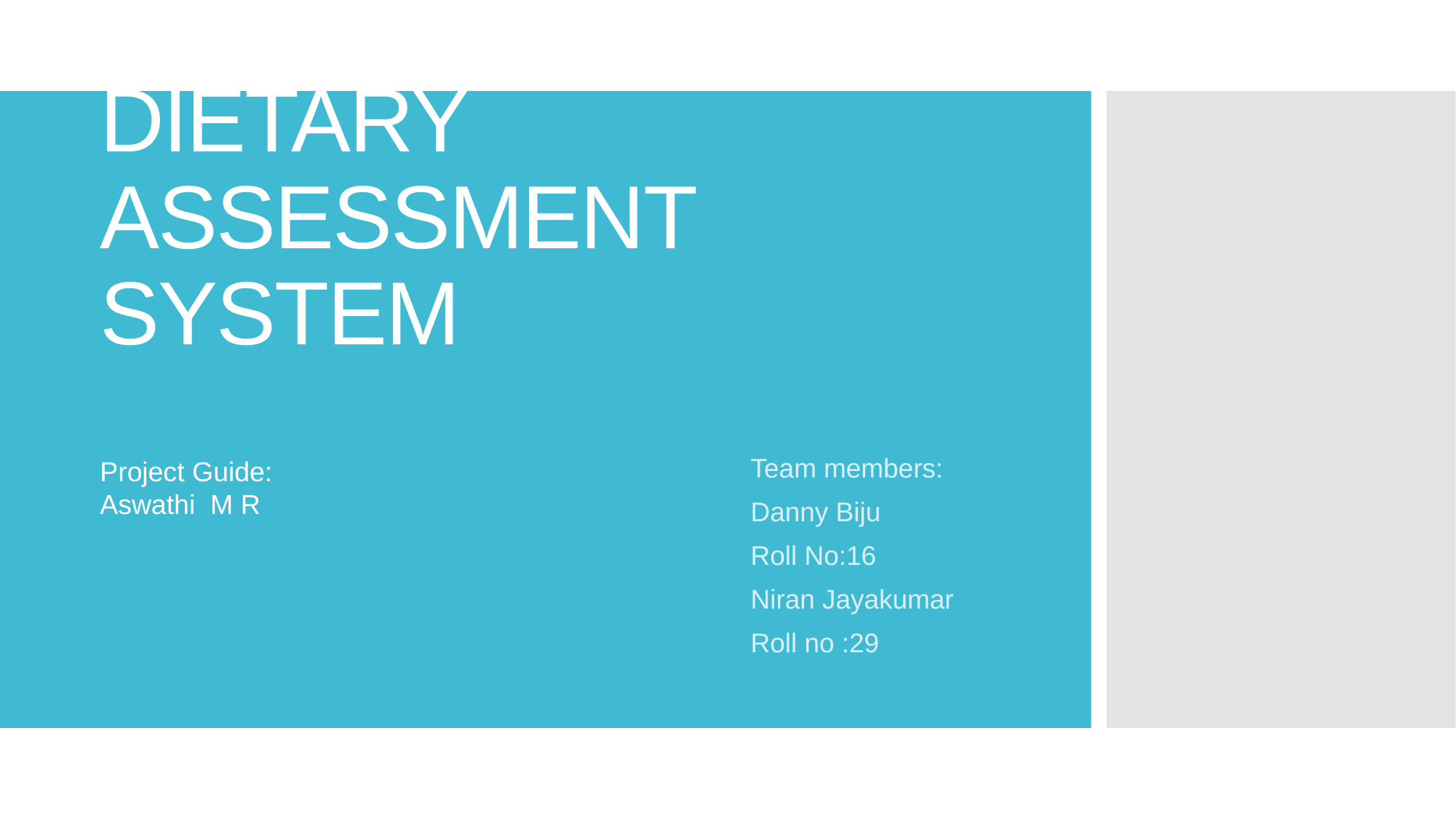

# FUDIESCAN – DIETARY ASSESSMENT SYSTEM
Project Guide:
Aswathi  M R
Team members:
Danny Biju
Roll No:16
Niran Jayakumar
Roll no :29